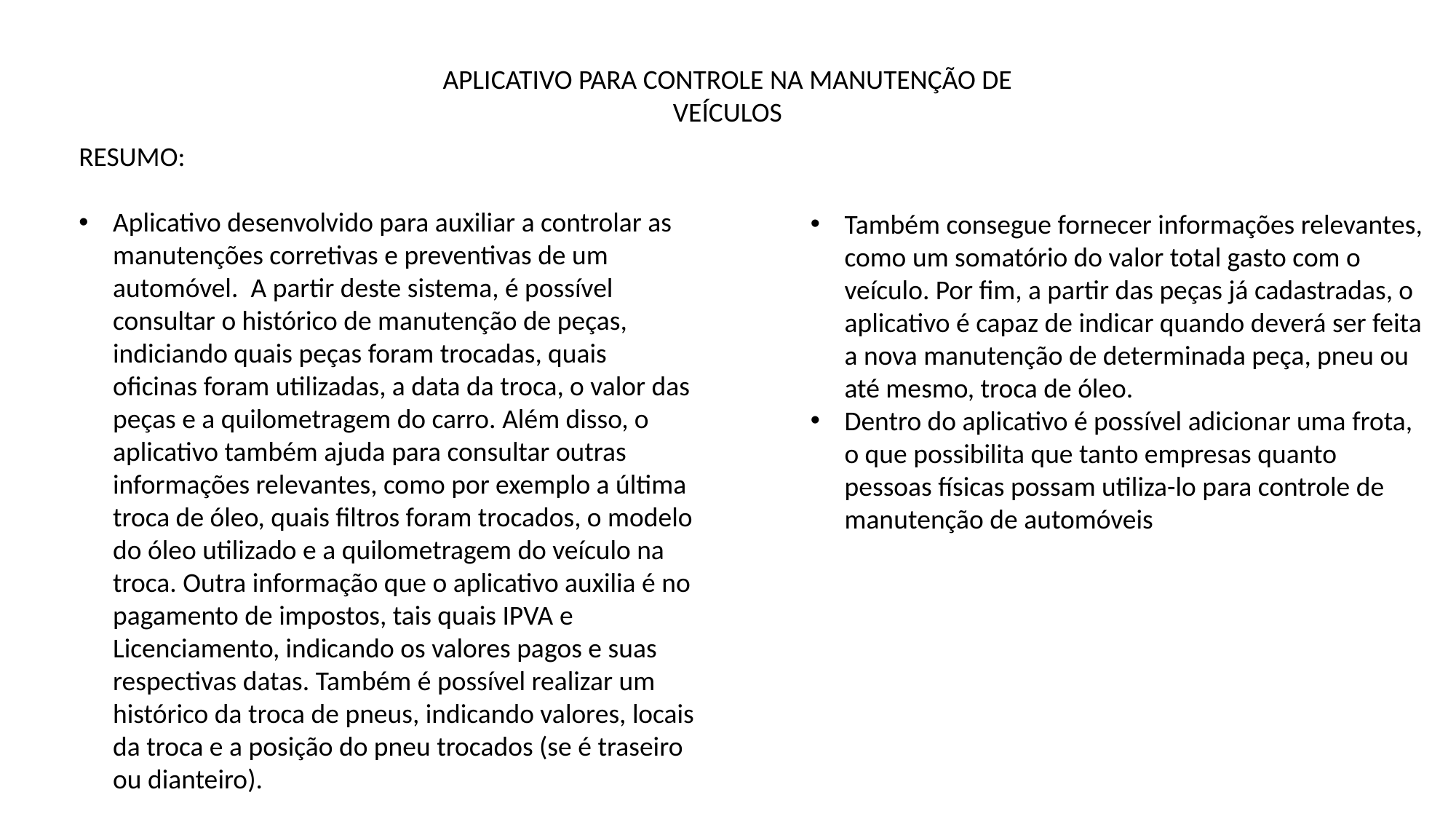

APLICATIVO PARA CONTROLE NA MANUTENÇÃO DE VEÍCULOS
RESUMO:

Aplicativo desenvolvido para auxiliar a controlar as manutenções corretivas e preventivas de um automóvel.  A partir deste sistema, é possível consultar o histórico de manutenção de peças, indiciando quais peças foram trocadas, quais oficinas foram utilizadas, a data da troca, o valor das peças e a quilometragem do carro. Além disso, o aplicativo também ajuda para consultar outras informações relevantes, como por exemplo a última troca de óleo, quais filtros foram trocados, o modelo do óleo utilizado e a quilometragem do veículo na troca. Outra informação que o aplicativo auxilia é no pagamento de impostos, tais quais IPVA e Licenciamento, indicando os valores pagos e suas respectivas datas. Também é possível realizar um histórico da troca de pneus, indicando valores, locais da troca e a posição do pneu trocados (se é traseiro ou dianteiro).

Também consegue fornecer informações relevantes, como um somatório do valor total gasto com o veículo. Por fim, a partir das peças já cadastradas, o aplicativo é capaz de indicar quando deverá ser feita a nova manutenção de determinada peça, pneu ou até mesmo, troca de óleo.
Dentro do aplicativo é possível adicionar uma frota, o que possibilita que tanto empresas quanto pessoas físicas possam utiliza-lo para controle de manutenção de automóveis